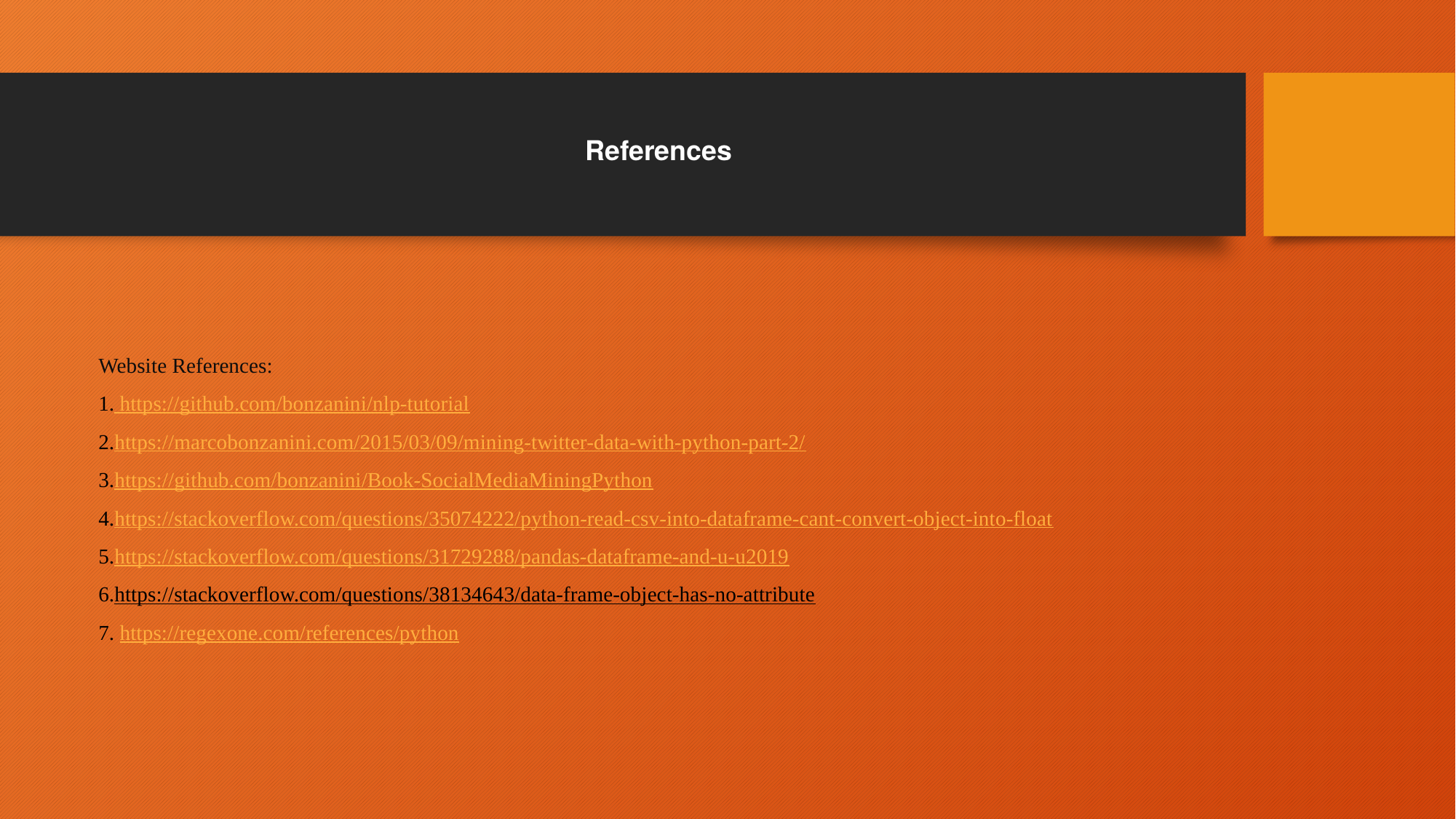

References
Website References:
 https://github.com/bonzanini/nlp-tutorial
https://marcobonzanini.com/2015/03/09/mining-twitter-data-with-python-part-2/
https://github.com/bonzanini/Book-SocialMediaMiningPython
https://stackoverflow.com/questions/35074222/python-read-csv-into-dataframe-cant-convert-object-into-float
https://stackoverflow.com/questions/31729288/pandas-dataframe-and-u-u2019
https://stackoverflow.com/questions/38134643/data-frame-object-has-no-attribute
 https://regexone.com/references/python